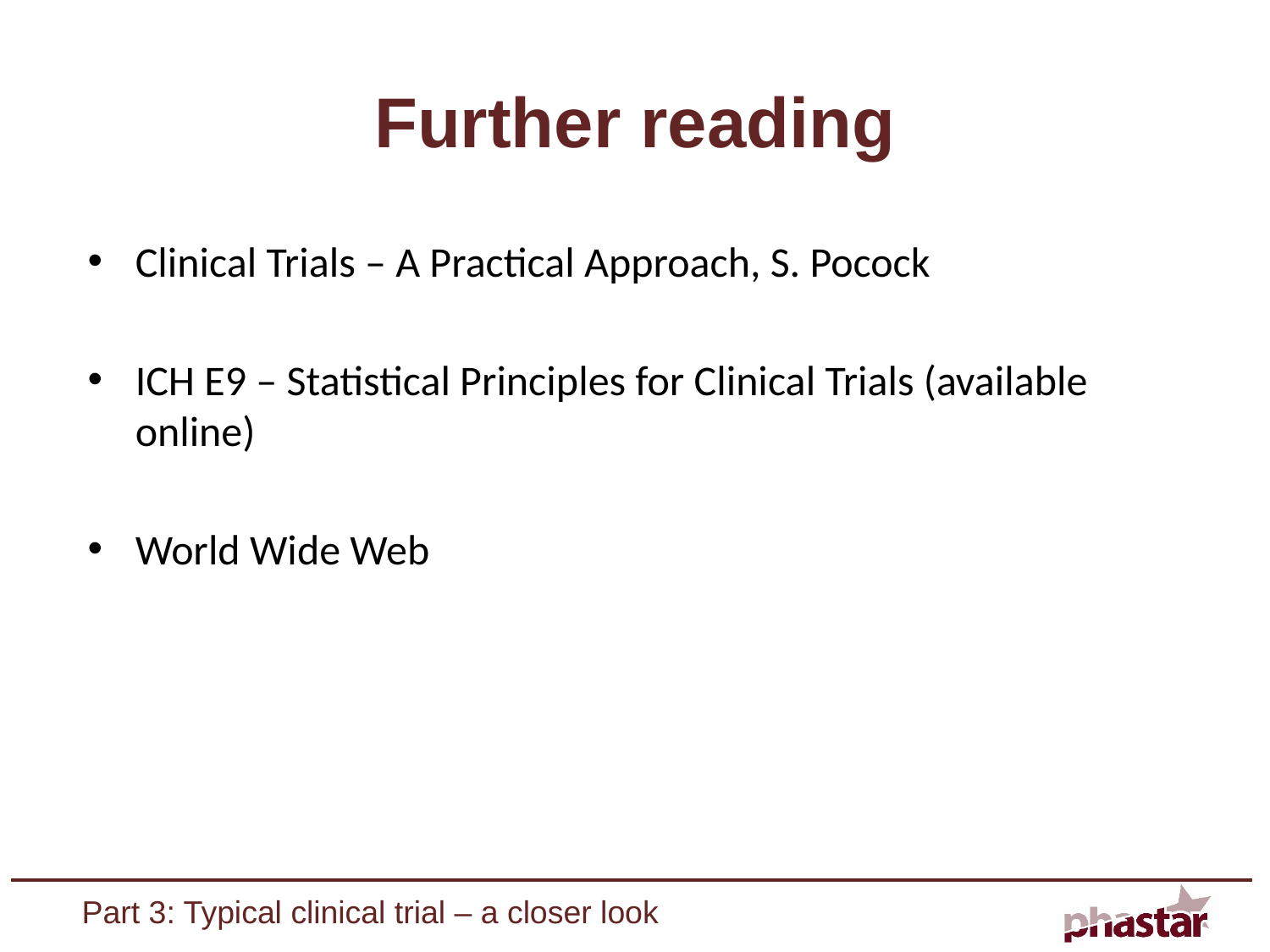

# Further reading

Clinical Trials – A Practical Approach, S. Pocock

ICH E9 – Statistical Principles for Clinical Trials (available online)

World Wide Web

Part 3: Typical clinical trial – a closer look